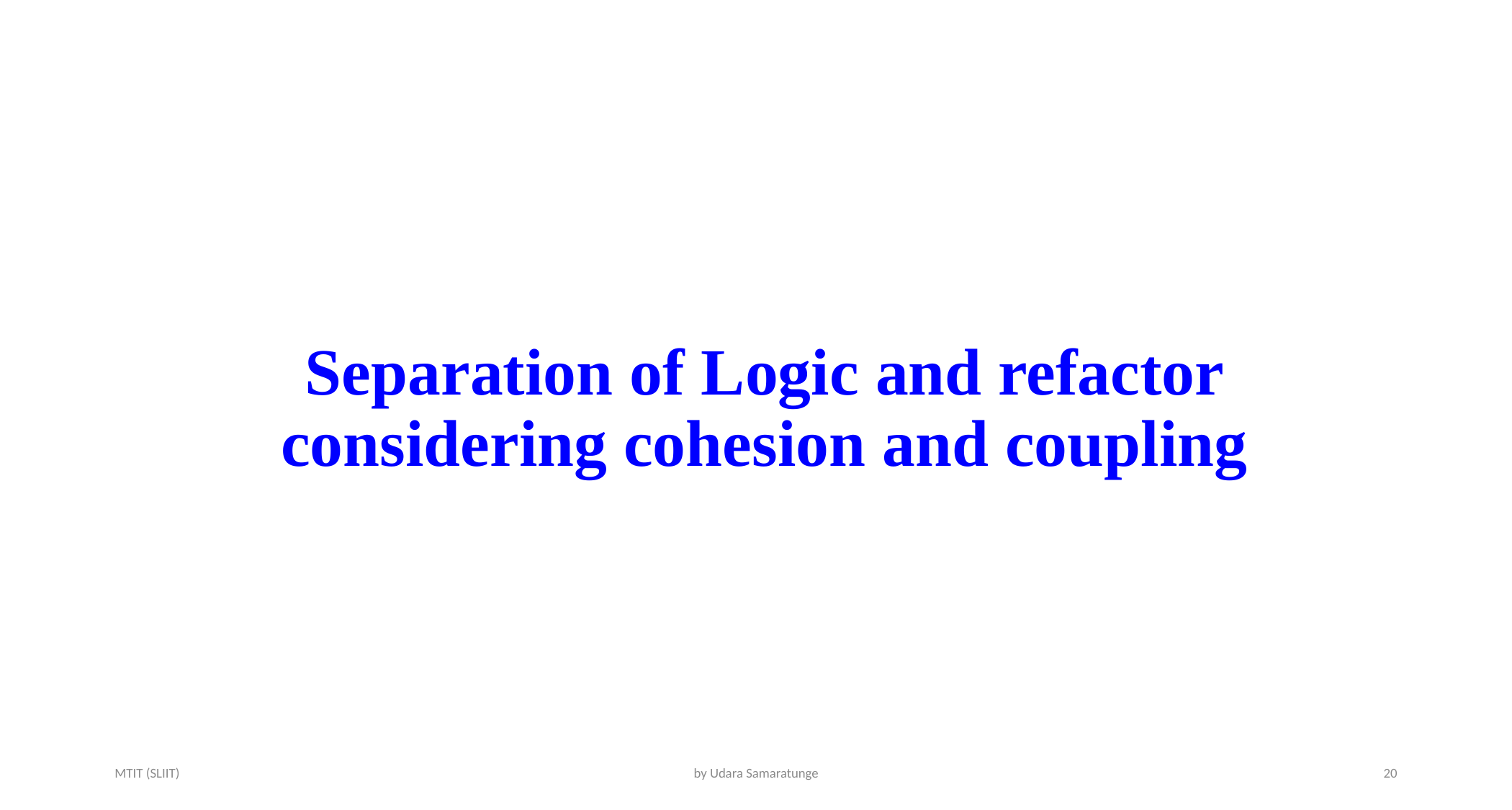

# Separation of Logic and refactor considering cohesion and coupling
MTIT (SLIIT)
by Udara Samaratunge
20